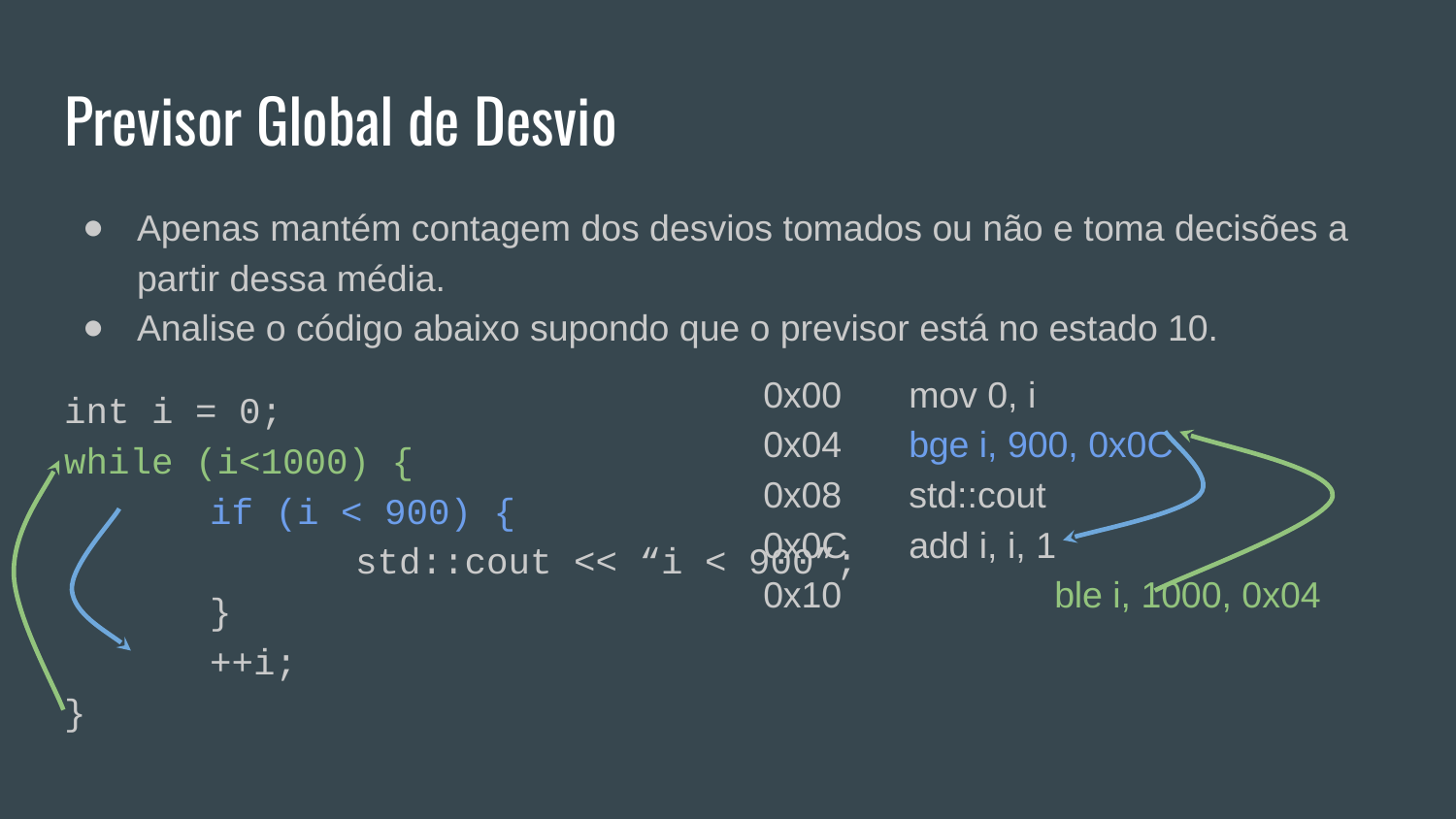

# Previsor Global de Desvio
Apenas mantém contagem dos desvios tomados ou não e toma decisões a partir dessa média.
Analise o código abaixo supondo que o previsor está no estado 10.
int i = 0;
while (i<1000) {
	if (i < 900) {
		std::cout << “i < 900”;
	}
	++i;
}

0x00	mov 0, i
0x04	bge i, 900, 0x0C
0x08	std::cout
0x0C	add i, i, 1
0x10		ble i, 1000, 0x04